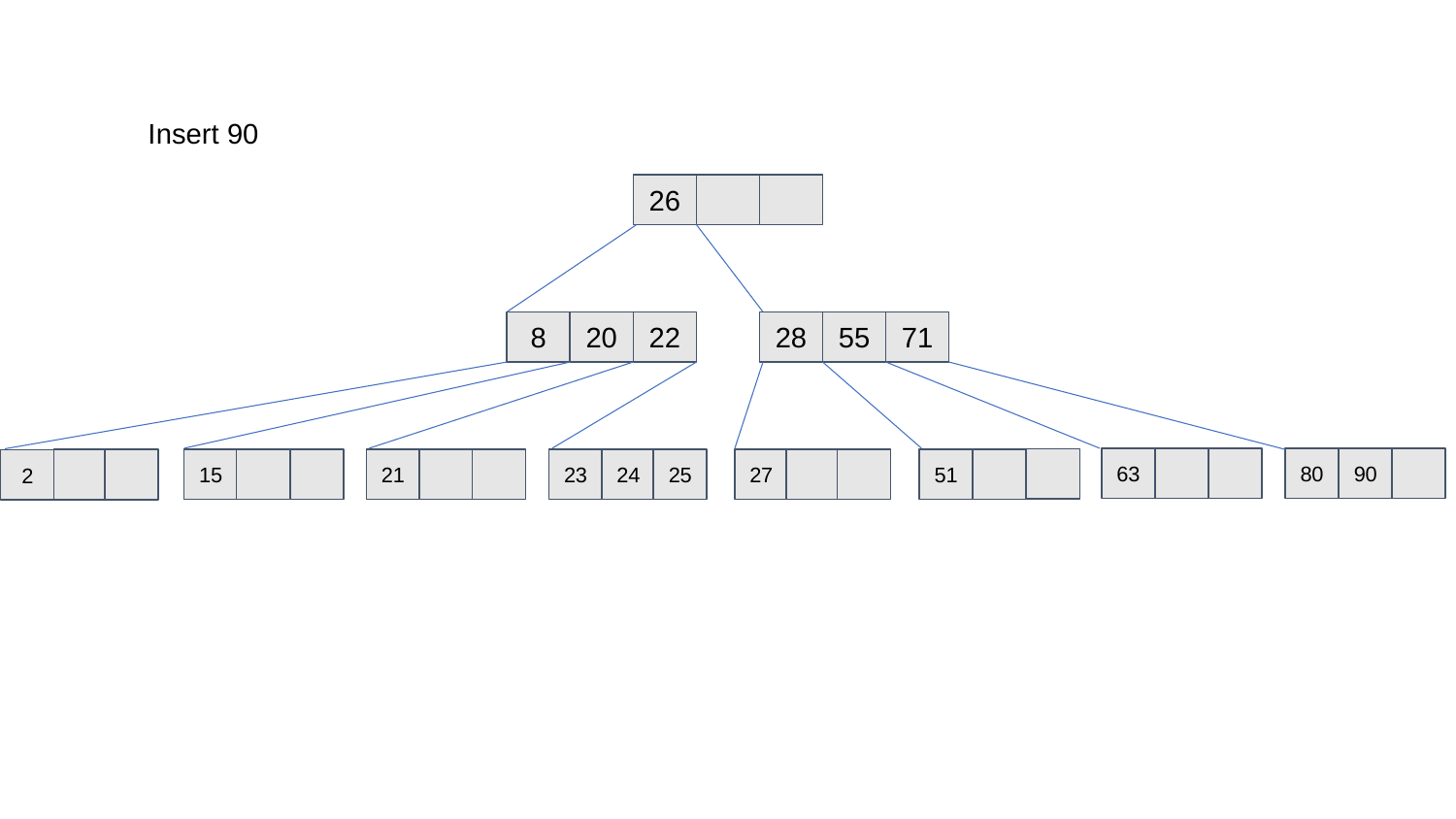

Insert 90
26

8
20
22
28
55
71
63

80
90

23
24
25
27

51

15

21

2